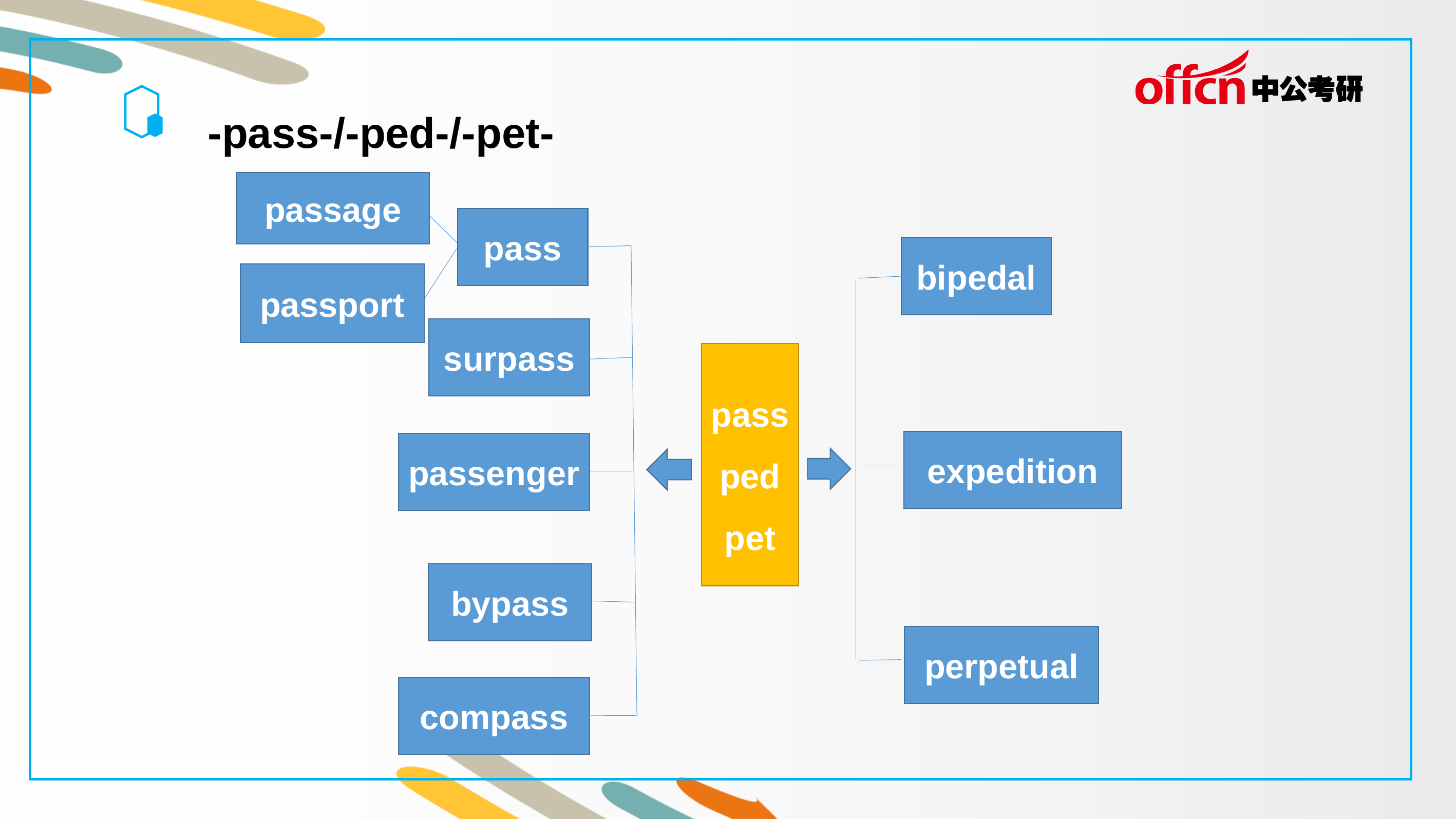

-pass-/-ped-/-pet-

passage

pass
bipedal
passport
surpass

passped
pet

expedition
passenger

bypass
perpetual
compass